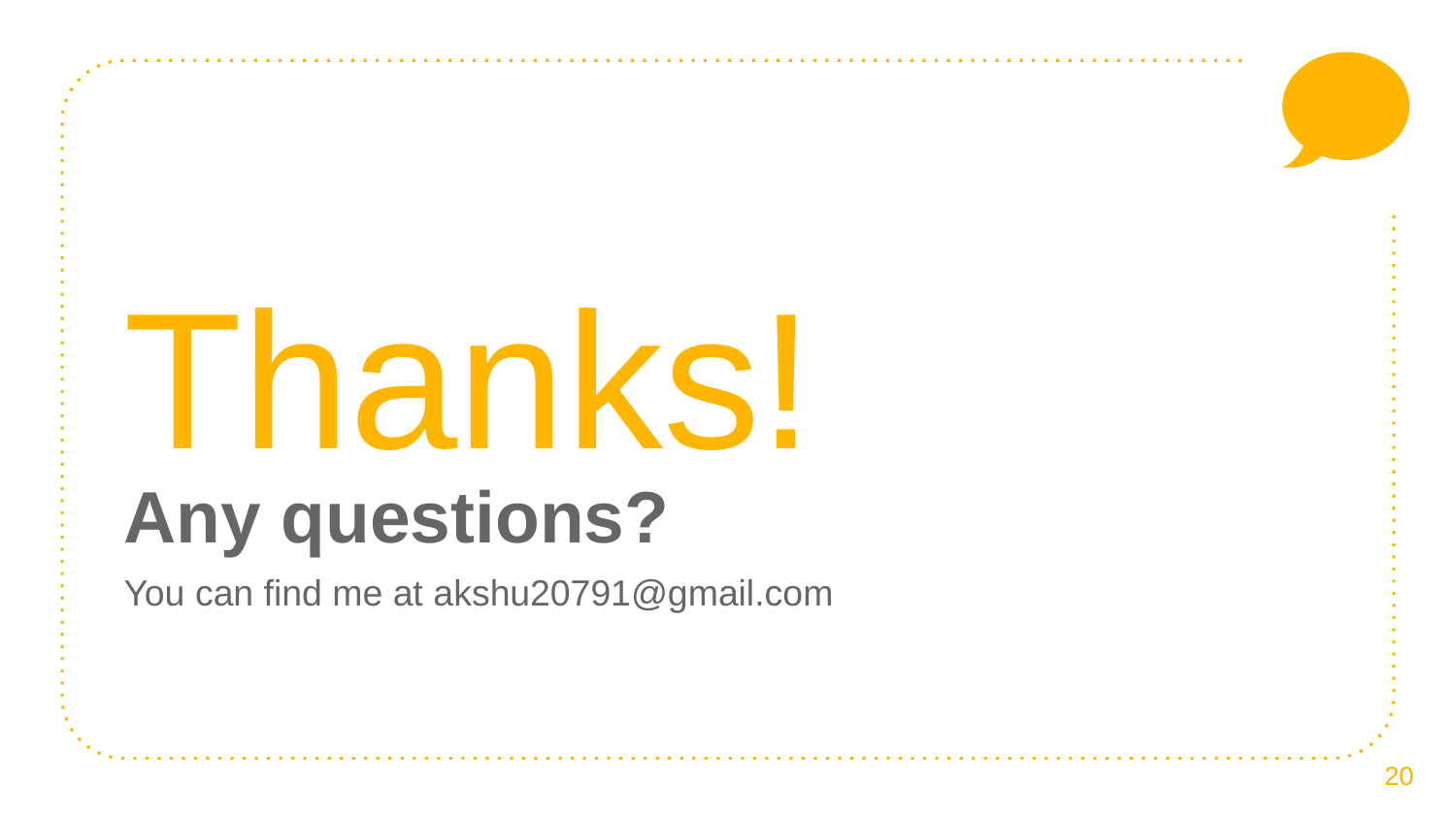

Thanks!
Any questions?
You can find me at akshu20791@gmail.com
20